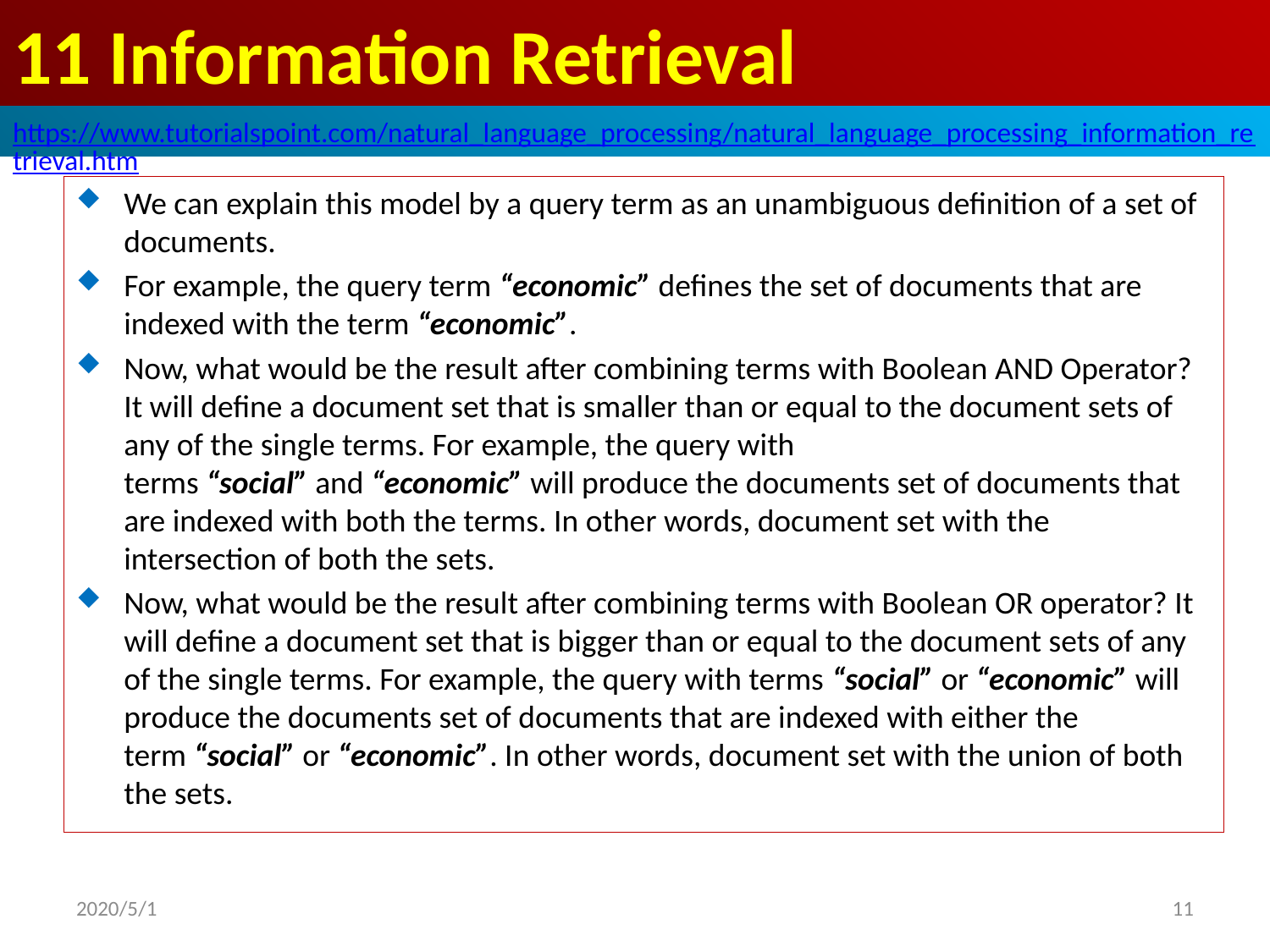

# 11 Information Retrieval
https://www.tutorialspoint.com/natural_language_processing/natural_language_processing_information_retrieval.htm
We can explain this model by a query term as an unambiguous definition of a set of documents.
For example, the query term “economic” defines the set of documents that are indexed with the term “economic”.
Now, what would be the result after combining terms with Boolean AND Operator? It will define a document set that is smaller than or equal to the document sets of any of the single terms. For example, the query with terms “social” and “economic” will produce the documents set of documents that are indexed with both the terms. In other words, document set with the intersection of both the sets.
Now, what would be the result after combining terms with Boolean OR operator? It will define a document set that is bigger than or equal to the document sets of any of the single terms. For example, the query with terms “social” or “economic” will produce the documents set of documents that are indexed with either the term “social” or “economic”. In other words, document set with the union of both the sets.
2020/5/1
11